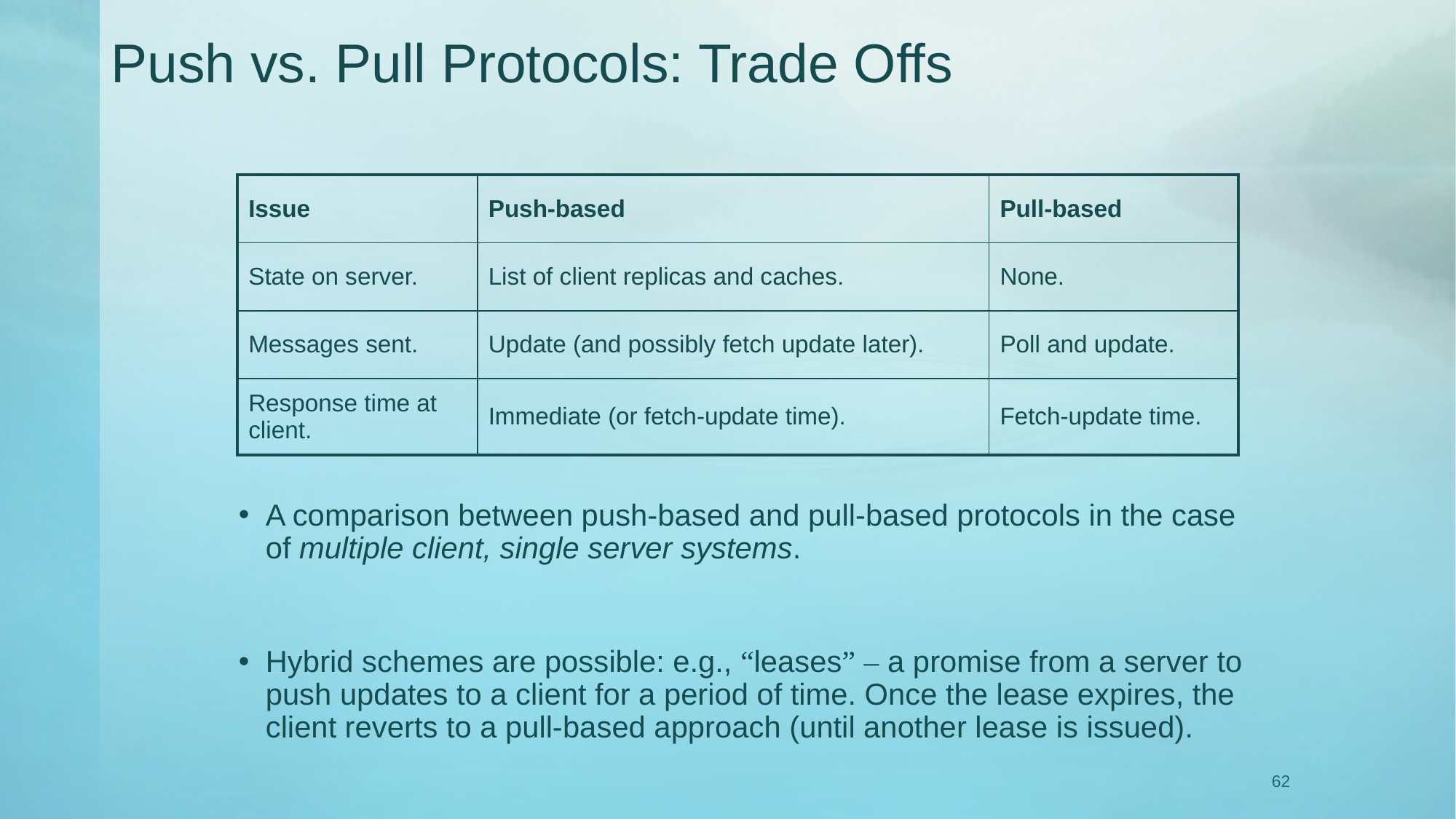

# Push vs. Pull Protocols: Trade Offs
| Issue | Push-based | Pull-based |
| --- | --- | --- |
| State on server. | List of client replicas and caches. | None. |
| Messages sent. | Update (and possibly fetch update later). | Poll and update. |
| Response time at client. | Immediate (or fetch-update time). | Fetch-update time. |
A comparison between push-based and pull-based protocols in the case of multiple client, single server systems.

Hybrid schemes are possible: e.g., “leases” – a promise from a server to push updates to a client for a period of time. Once the lease expires, the client reverts to a pull-based approach (until another lease is issued).
62